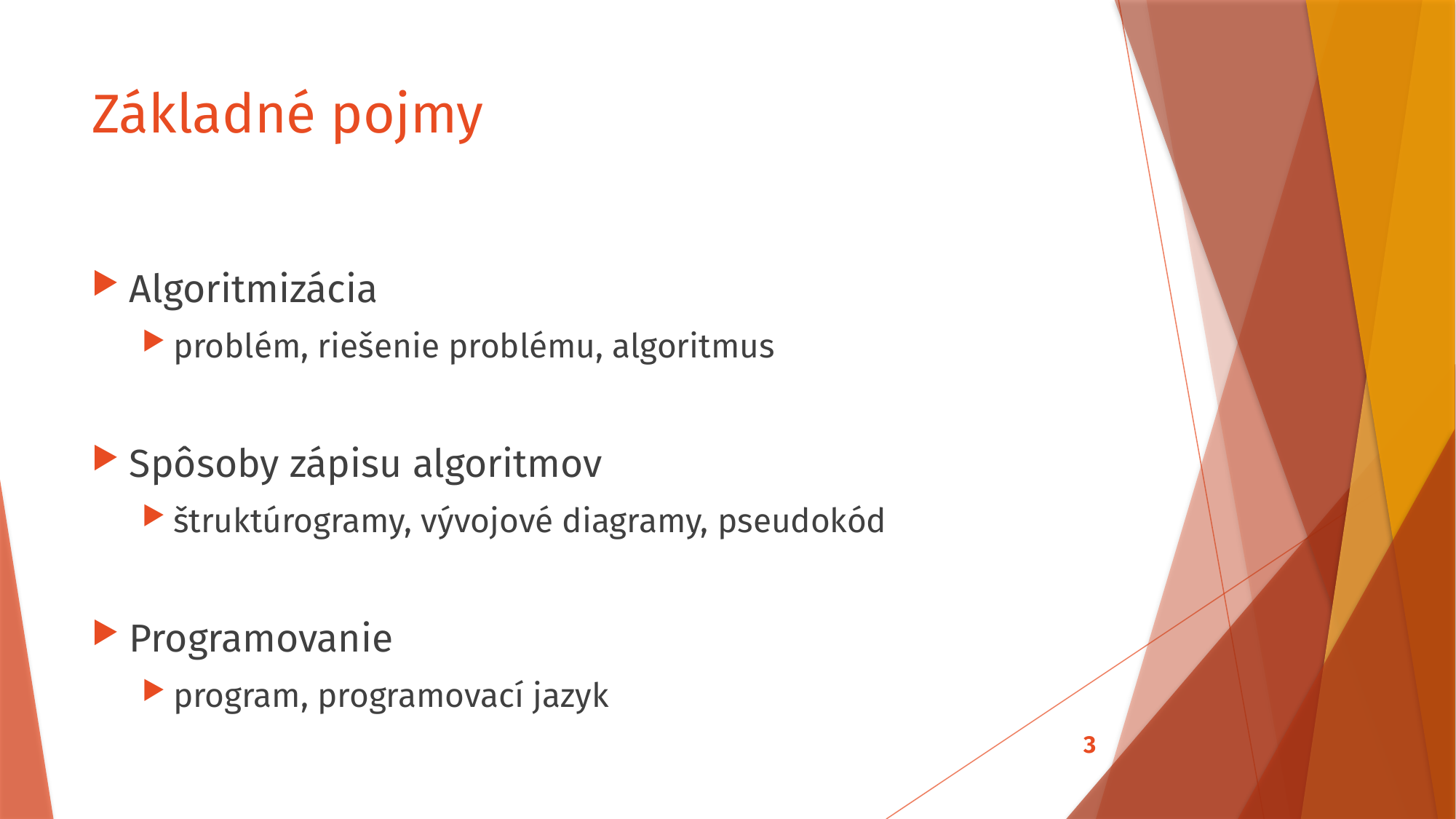

# Základné pojmy
Algoritmizácia
problém, riešenie problému, algoritmus

Spôsoby zápisu algoritmov
štruktúrogramy, vývojové diagramy, pseudokód

Programovanie
program, programovací jazyk
3